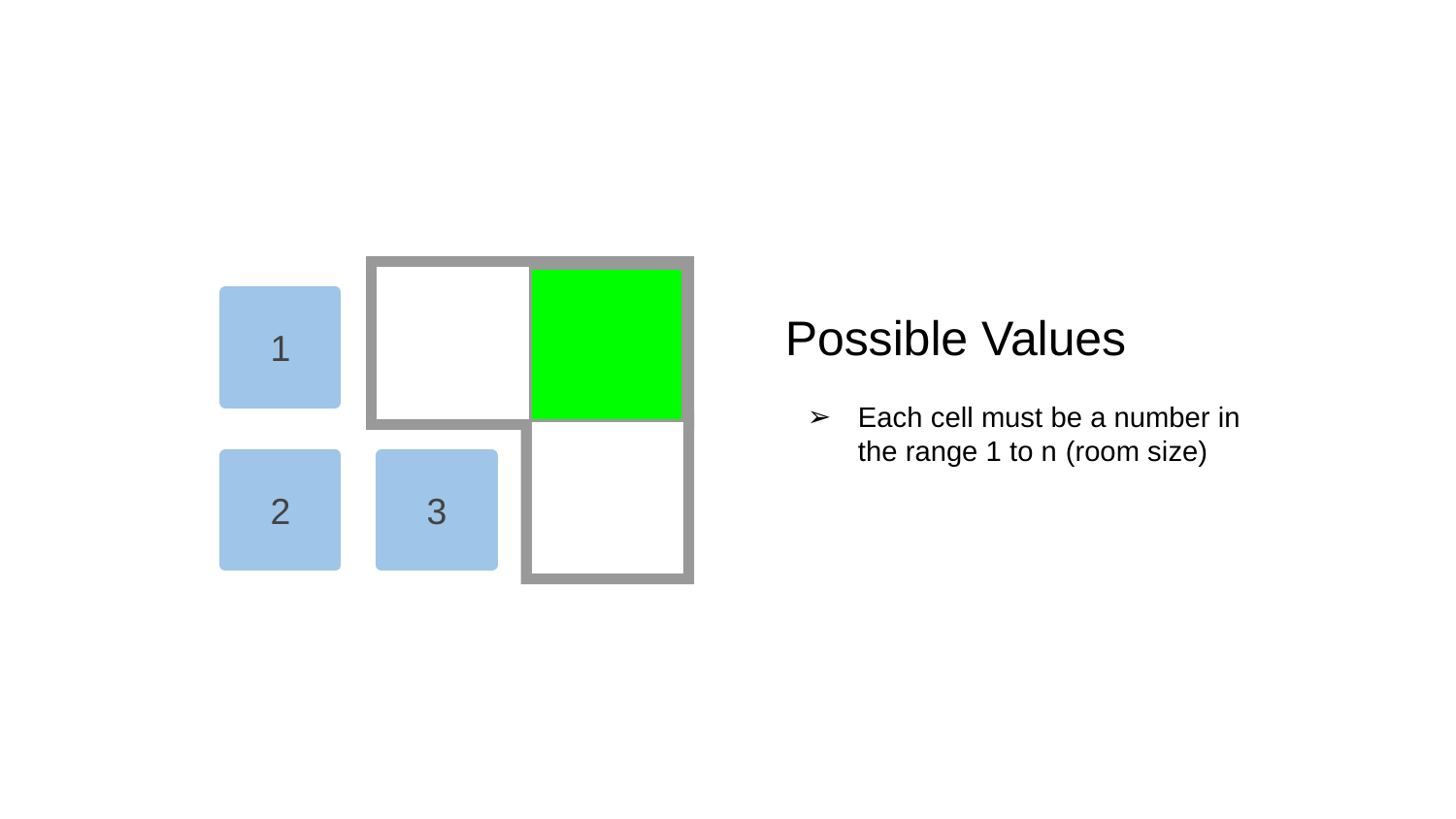

1
Possible Values

Each cell must be a number in the range 1 to n (room size)

2
3